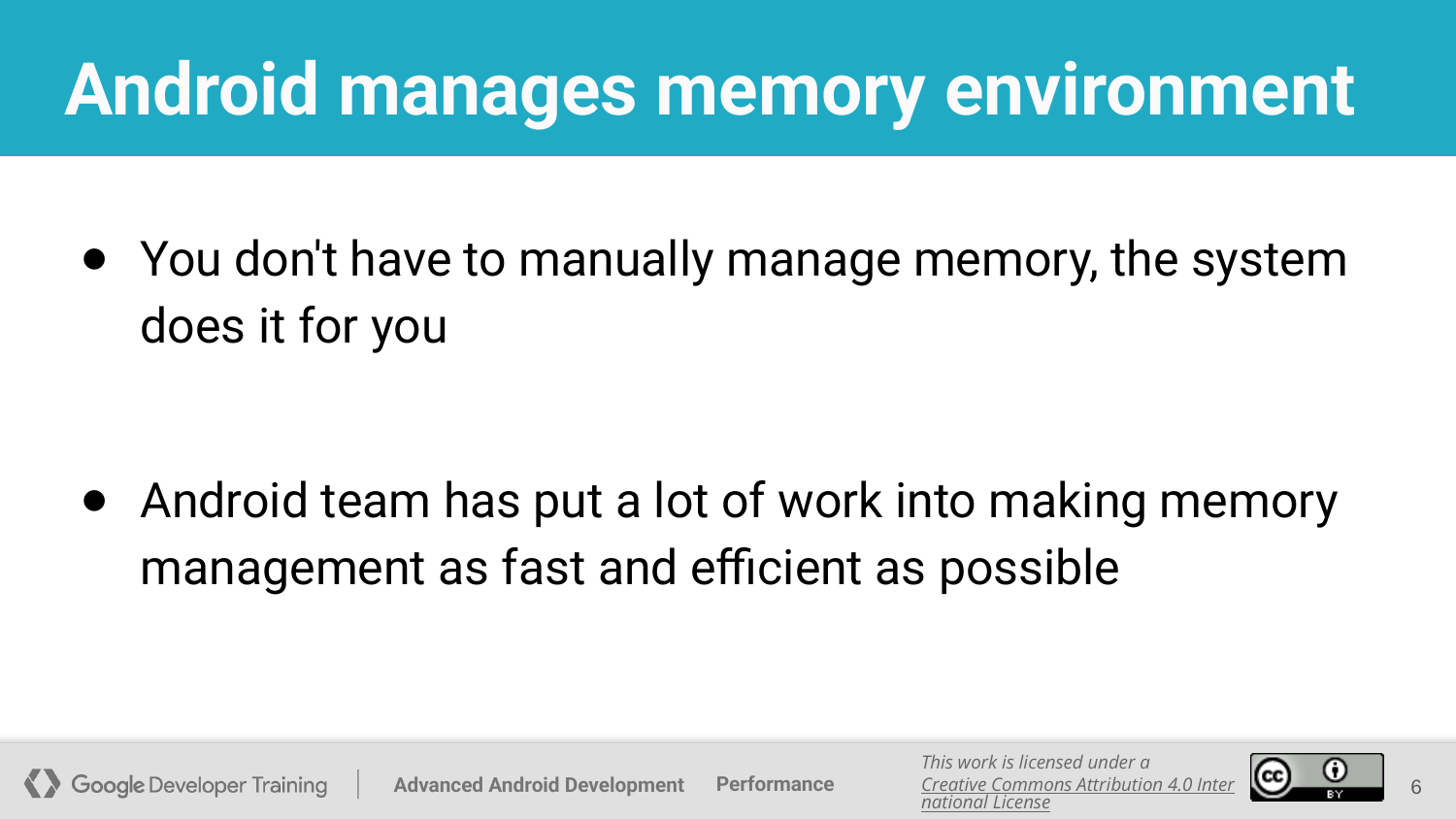

# Android manages memory environment

You don't have to manually manage memory, the system does it for you

Android team has put a lot of work into making memory management as fast and efficient as possible
6